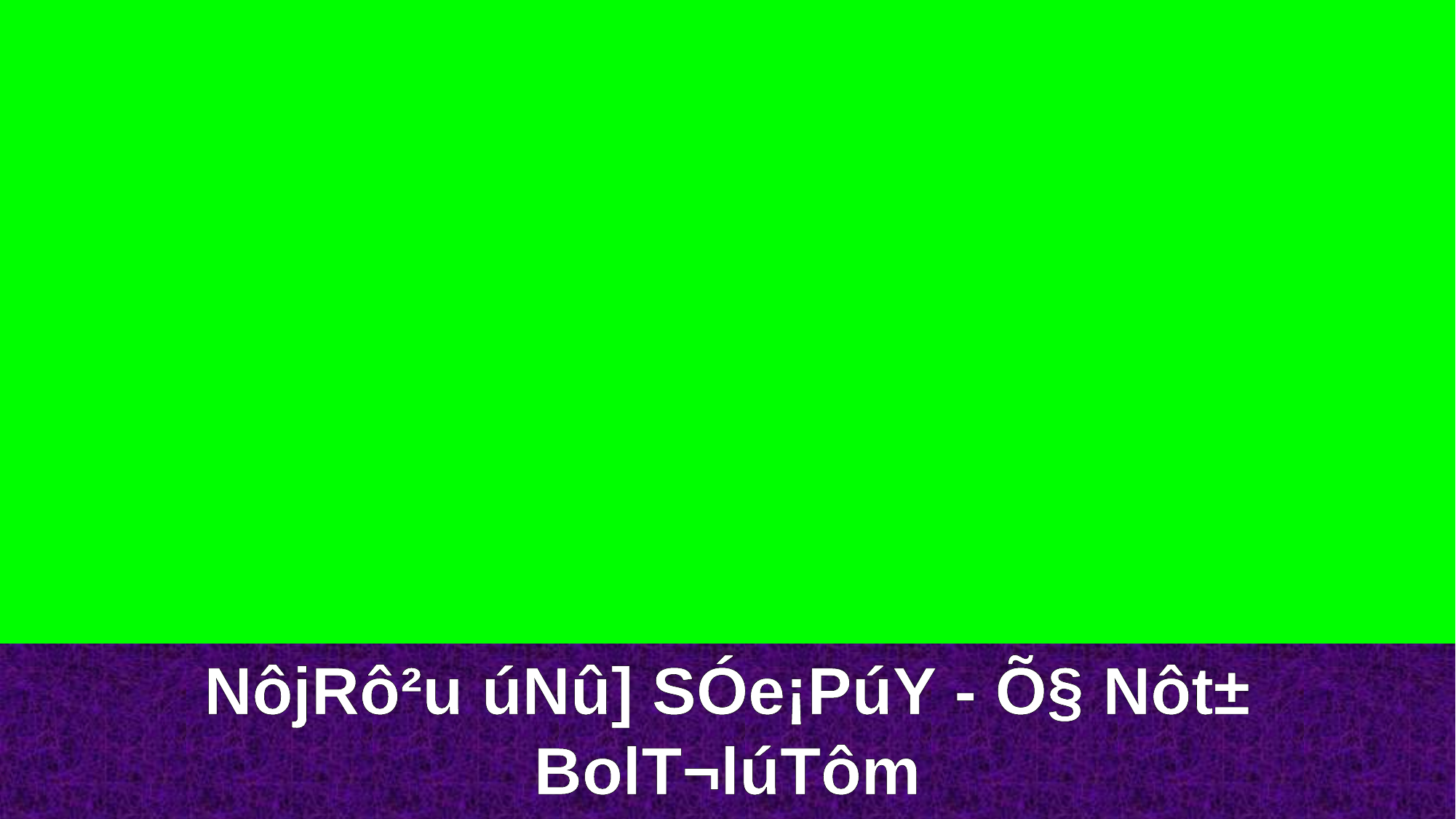

NôjRô²u úNû] SÓe¡PúY - Õ§ Nôt± BolT¬lúTôm